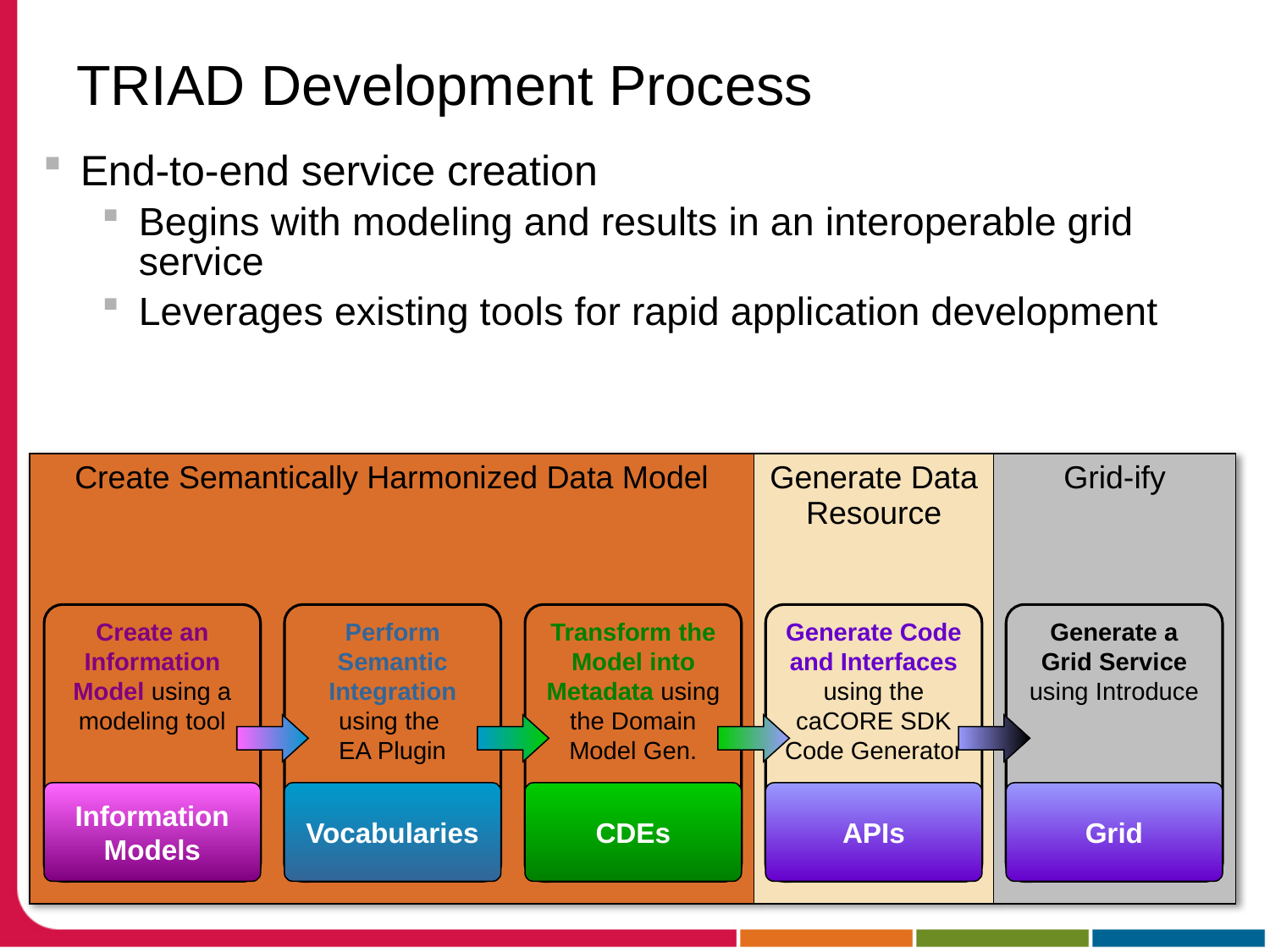

TRIAD Development Process
End-to-end service creation
Begins with modeling and results in an interoperable grid service
Leverages existing tools for rapid application development
| Create Semantically Harmonized Data Model | Generate Data Resource | Grid-ify |
| --- | --- | --- |
Create an Information Model using a modeling tool
Perform Semantic Integration using the
EA Plugin
Transform the Model into Metadata using the Domain Model Gen.
Generate Code and Interfaces using the caCORE SDK Code Generator
Generate a Grid Service using Introduce

Information Models
Vocabularies
CDEs
APIs
Grid